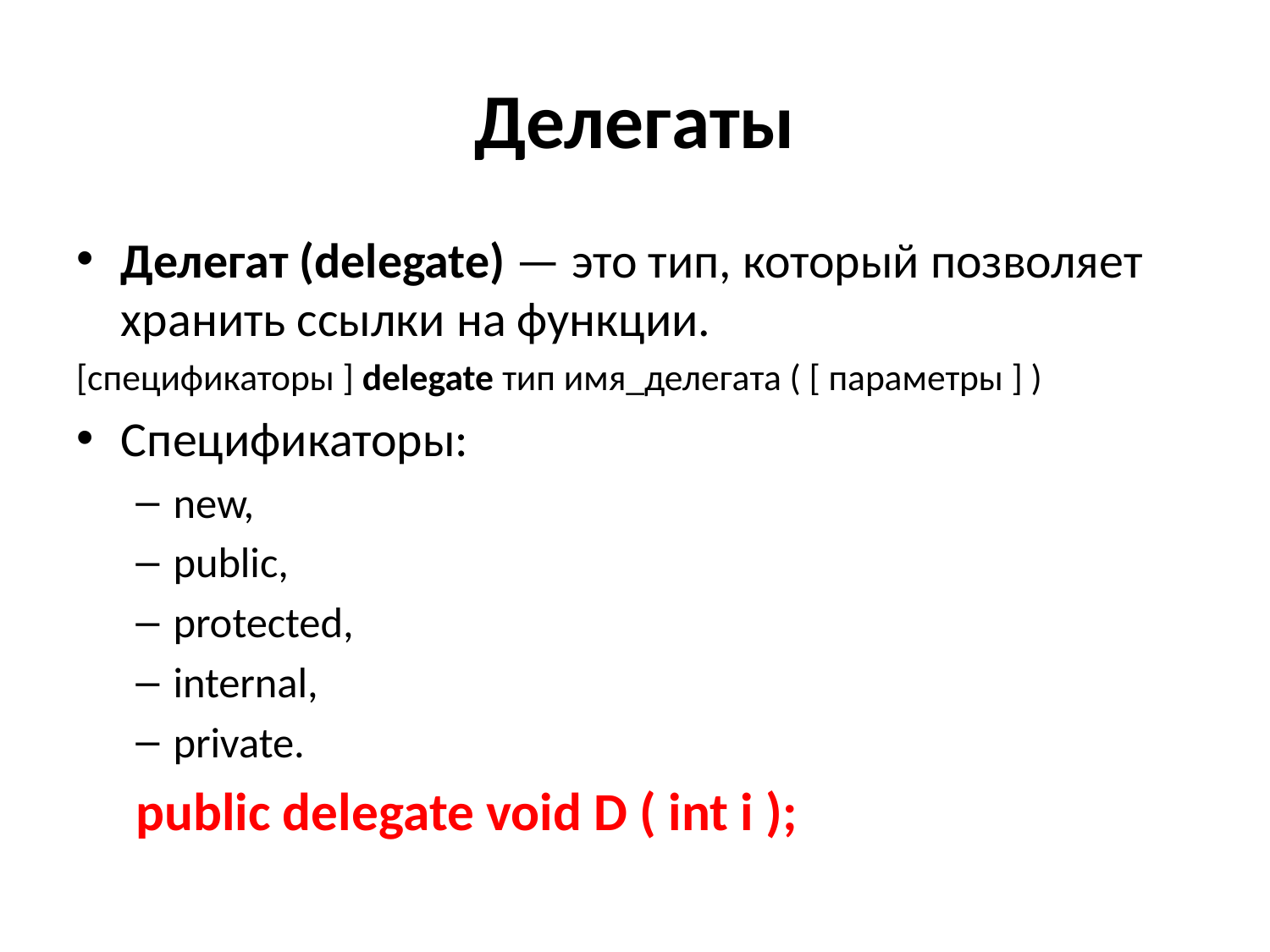

# Делегаты
Делегат (delegate) — это тип, который позволяет хранить ссылки на функции.
[спецификаторы ] delegate тип имя_делегата ( [ параметры ] )
Спецификаторы:
new,
public,
protected,
internal,
private.
public delegate void D ( int i );